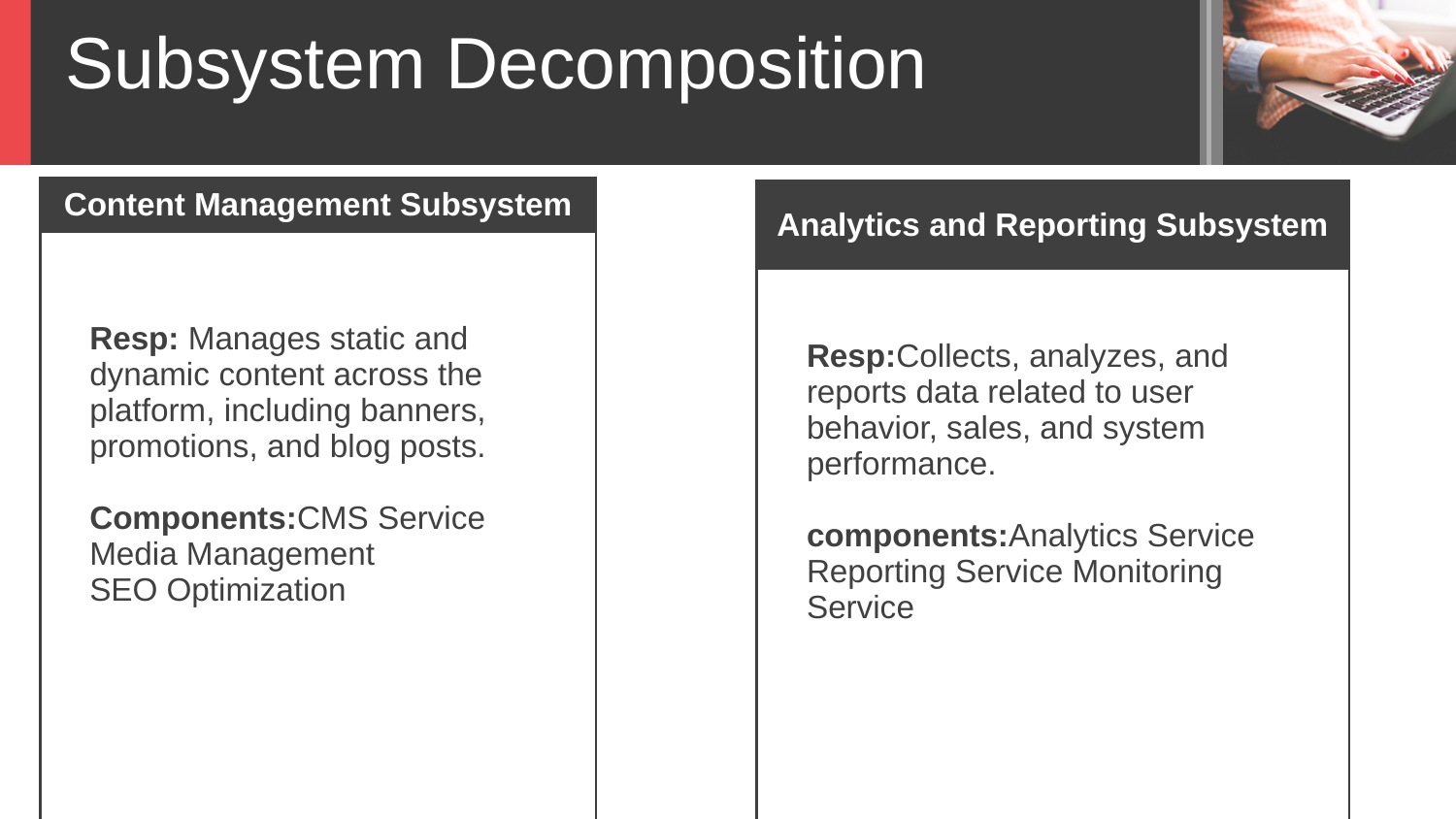

Subsystem Decomposition
| Content Management Subsystem |  |  |
| --- | --- | --- |
|  |  |  |
|  | Resp: Manages static and dynamic content across the platform, including banners, promotions, and blog posts. Components:CMS Service Media Management SEO Optimization |  |
|  |  |  |
|  |  |  |
|  |  |  |
|  |  |  |
|  |  |  |
| Analytics and Reporting Subsystem |  |  |
| --- | --- | --- |
|  |  |  |
|  | Resp:Collects, analyzes, and reports data related to user behavior, sales, and system performance. components:Analytics Service Reporting Service Monitoring Service |  |
|  |  |  |
|  |  |  |
|  |  |  |
|  |  |  |
|  |  |  |